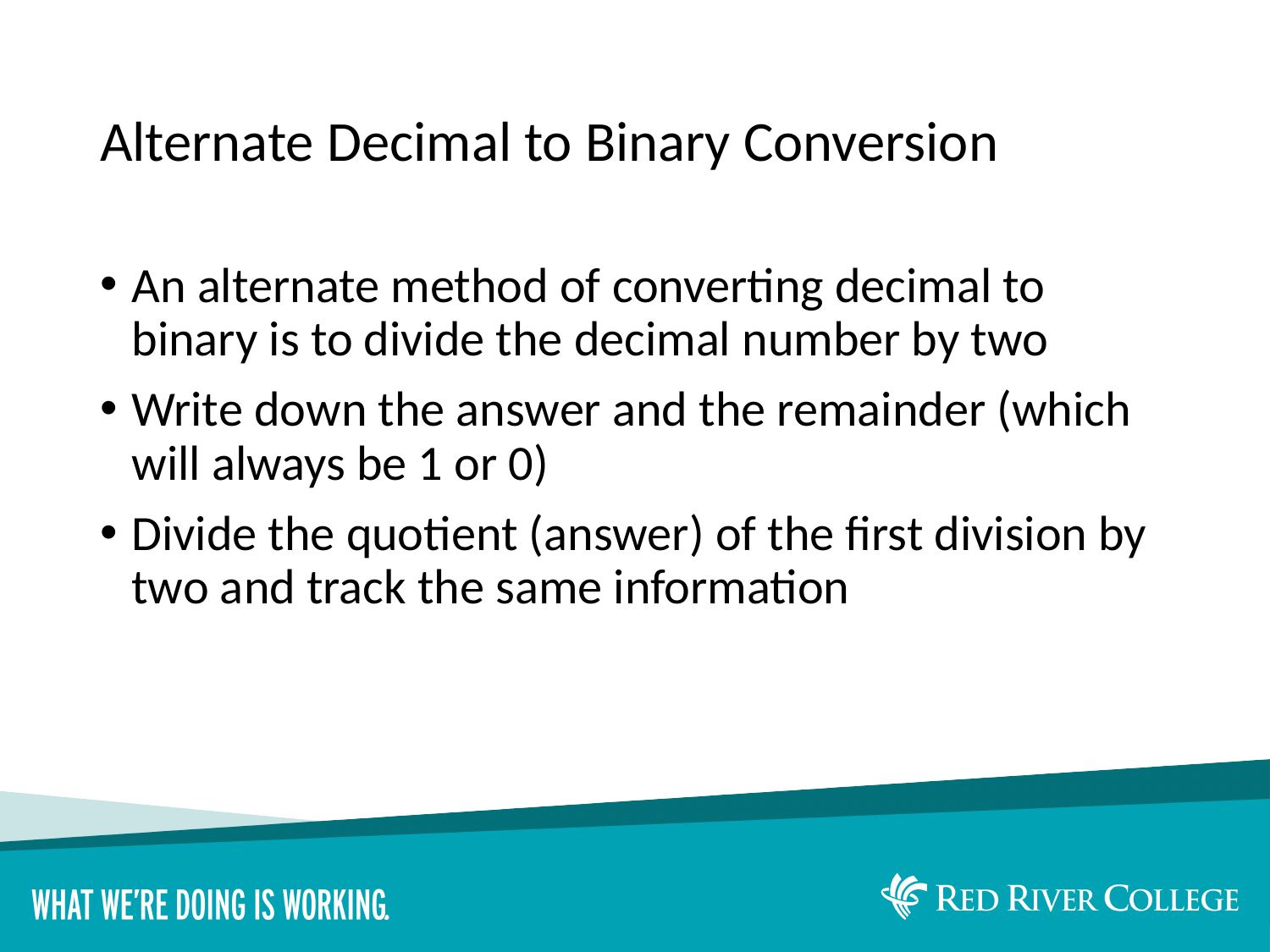

# Alternate Decimal to Binary Conversion
An alternate method of converting decimal to binary is to divide the decimal number by two
Write down the answer and the remainder (which will always be 1 or 0)
Divide the quotient (answer) of the first division by two and track the same information